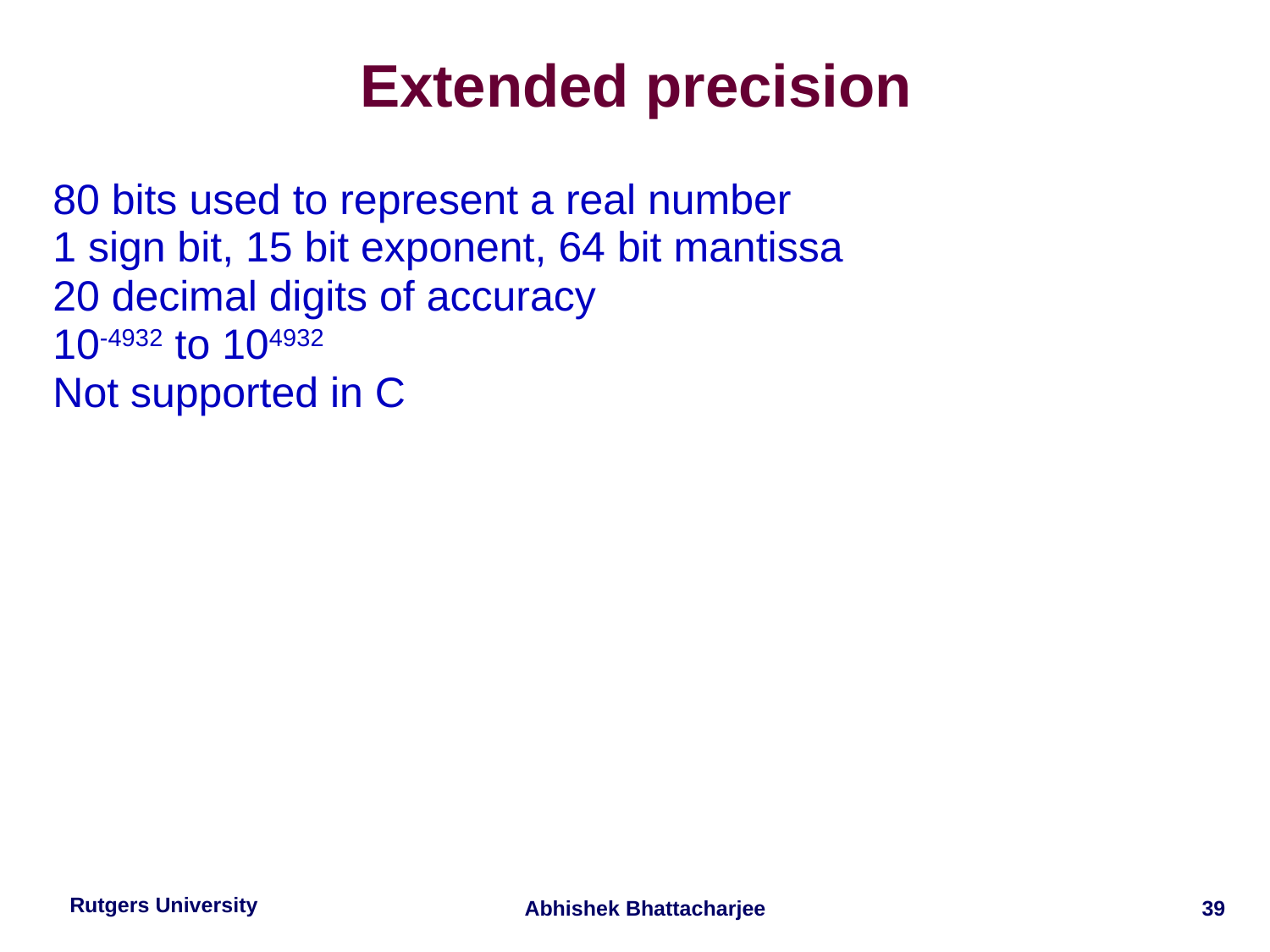

Extended precision
80 bits used to represent a real number
1 sign bit, 15 bit exponent, 64 bit mantissa
20 decimal digits of accuracy
10-4932 to 104932
Not supported in C